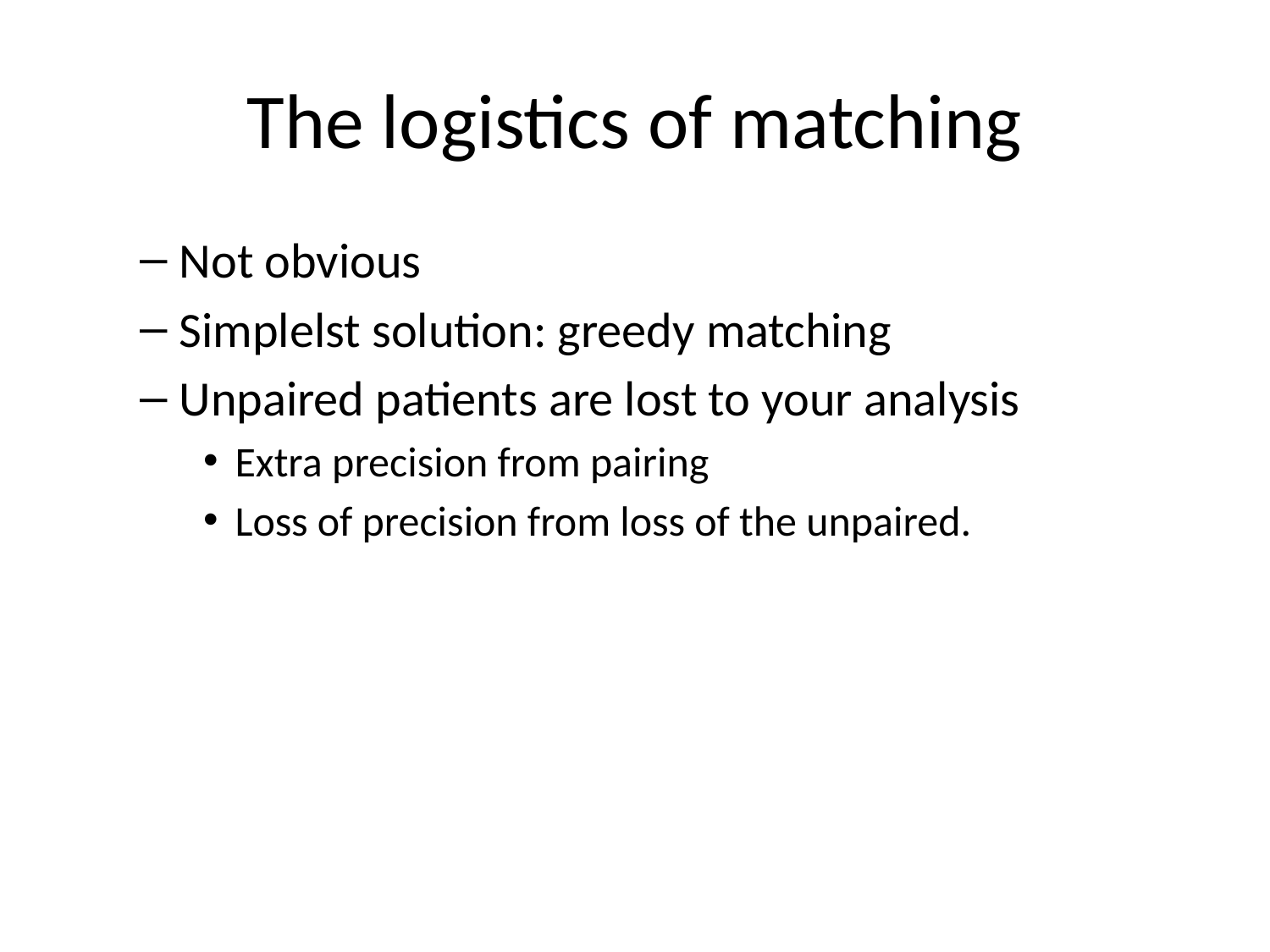

# The logistics of matching
Not obvious
Simplelst solution: greedy matching
Unpaired patients are lost to your analysis
Extra precision from pairing
Loss of precision from loss of the unpaired.